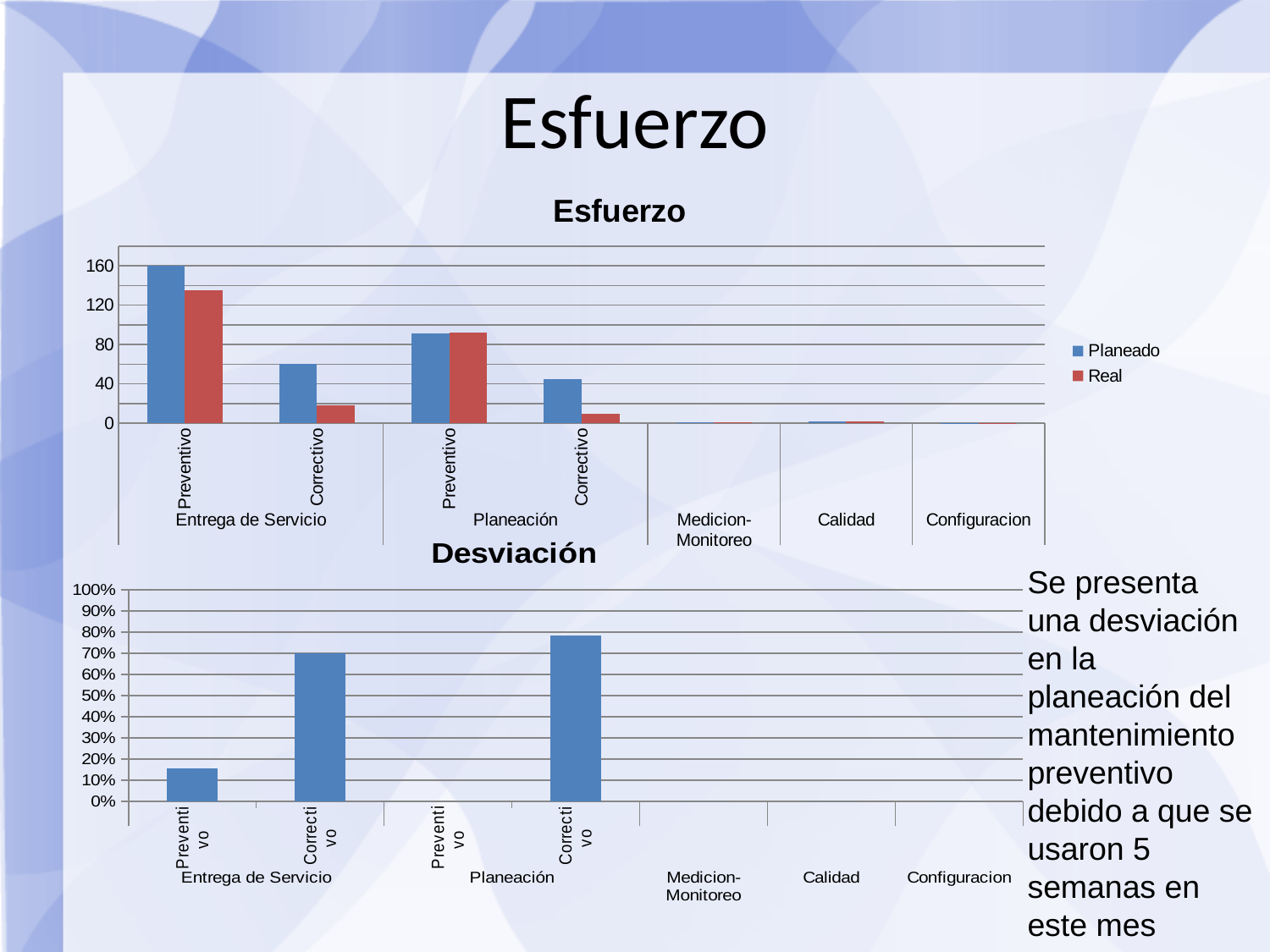

Esfuerzo

### Chart: Esfuerzo

| Category | Planeado | Real  |
|---|---|---|
| Preventivo | 160.0 | 135.0 |
| Correctivo | 60.0 | 17.9 |
| Preventivo | 91.2 | 92.3 |
| Correctivo | 45.2 | 9.69 |
|  | 1.0 | 1.0 |
|  | 2.0 | 2.0 |
|  | 0.5 | 0.5 |

### Chart: Desviación

| Category | Desviación |
|---|---|
| Preventivo | 0.15625 |
| Correctivo | 0.7016666666666667 |
| Preventivo | -0.012061403508771867 |
| Correctivo | 0.7856194690265488 |
|  | 0.0 |
|  | 0.0 |
|  | 0.0 |
Se presenta una desviación en la planeación del mantenimiento preventivo debido a que se usaron 5 semanas en este mes